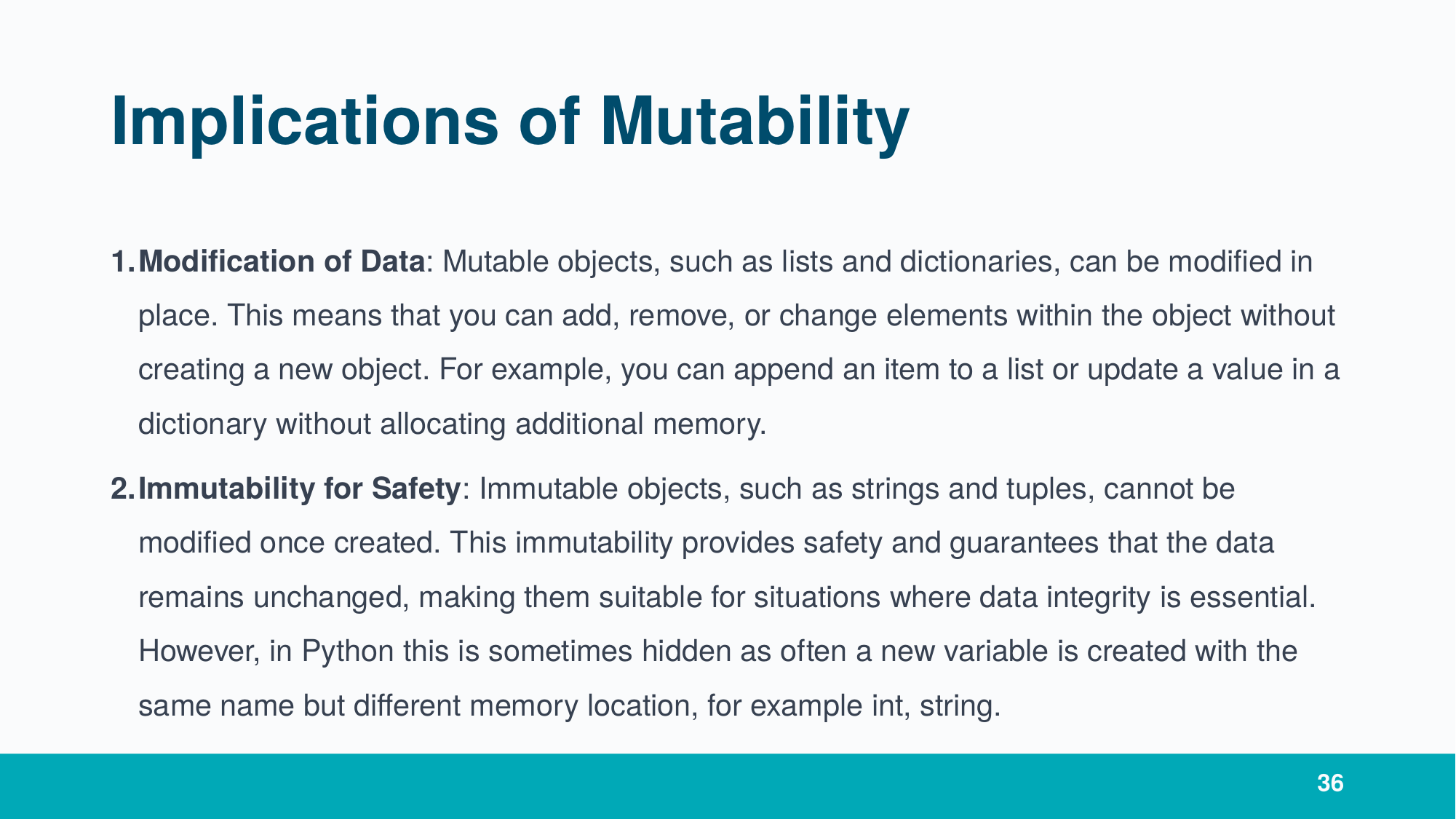

# Implications of Mutability
Modification of Data: Mutable objects, such as lists and dictionaries, can be modified in place. This means that you can add, remove, or change elements within the object without creating a new object. For example, you can append an item to a list or update a value in a dictionary without allocating additional memory.
Immutability for Safety: Immutable objects, such as strings and tuples, cannot be modified once created. This immutability provides safety and guarantees that the data remains unchanged, making them suitable for situations where data integrity is essential. However, in Python this is sometimes hidden as often a new variable is created with the same name but different memory location, for example int, string.
36